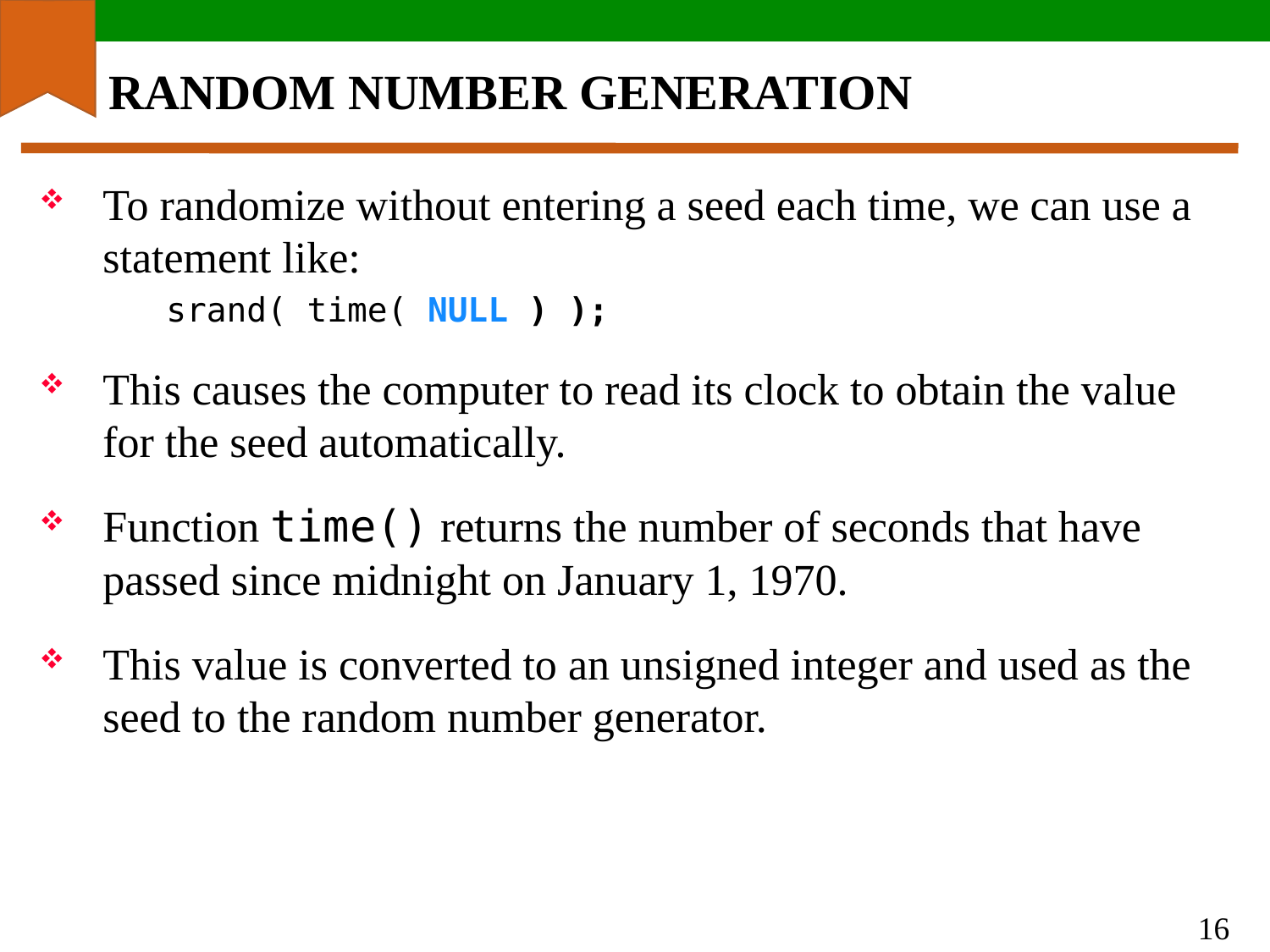

# RANDOM NUMBER GENERATION
To randomize without entering a seed each time, we can use a statement like:
srand( time( NULL ) );
This causes the computer to read its clock to obtain the value for the seed automatically.
Function time() returns the number of seconds that have passed since midnight on January 1, 1970.
This value is converted to an unsigned integer and used as the seed to the random number generator.

16